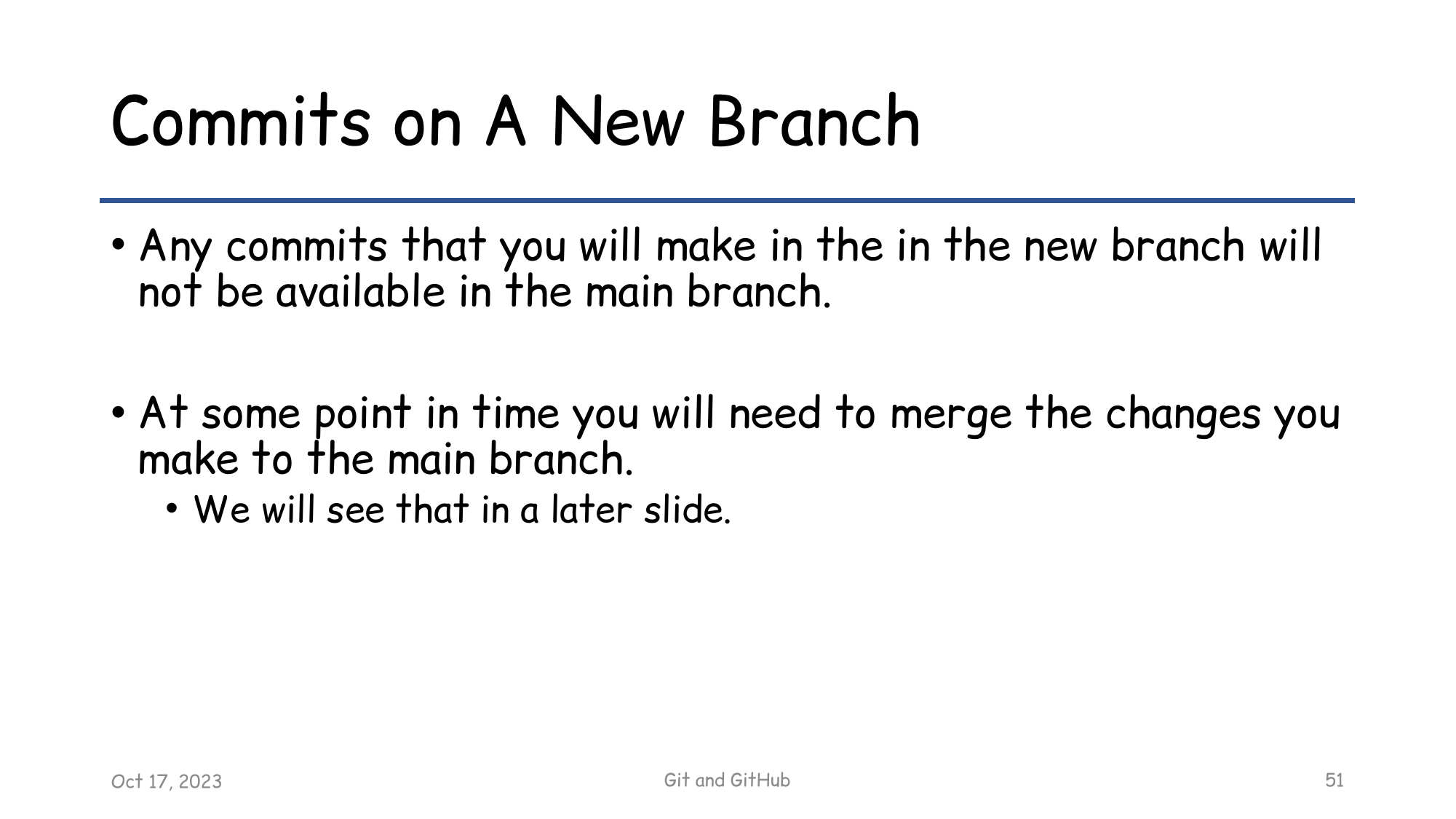

# Commits on A New Branch
Any commits that you will make in the in the new branch will not be available in the main branch.

At some point in time you will need to merge the changes you make to the main branch.
We will see that in a later slide.
Oct 17, 2023
Git and GitHub
51